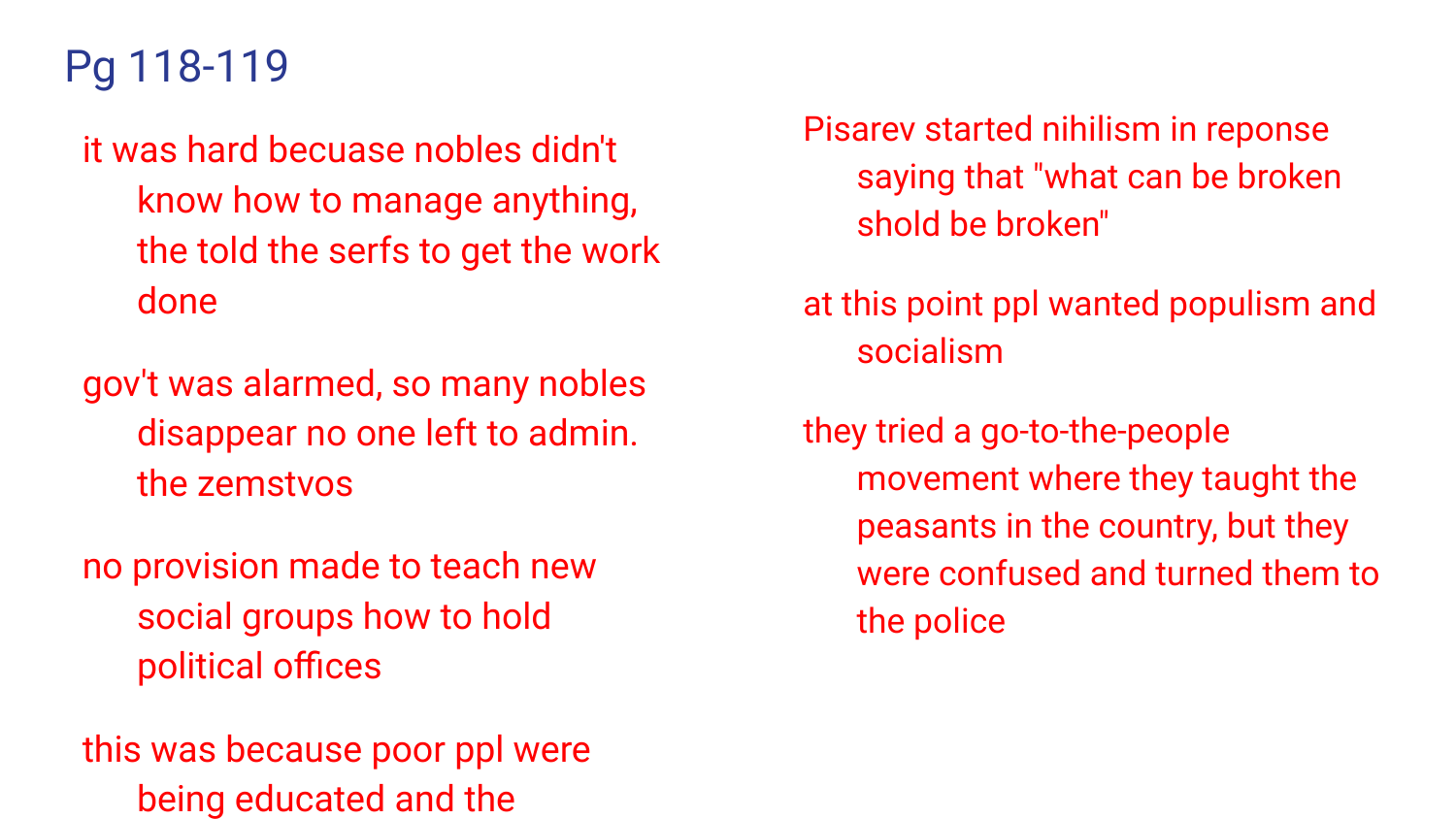

# Pg 118-119
Pisarev started nihilism in reponse saying that "what can be broken shold be broken"
at this point ppl wanted populism and socialism
they tried a go-to-the-people movement where they taught the peasants in the country, but they were confused and turned them to the police

it was hard becuase nobles didn't know how to manage anything, the told the serfs to get the work done
gov't was alarmed, so many nobles disappear no one left to admin. the zemstvos
no provision made to teach new social groups how to hold political offices
this was because poor ppl were being educated and the intelligensia demanded change ASAP